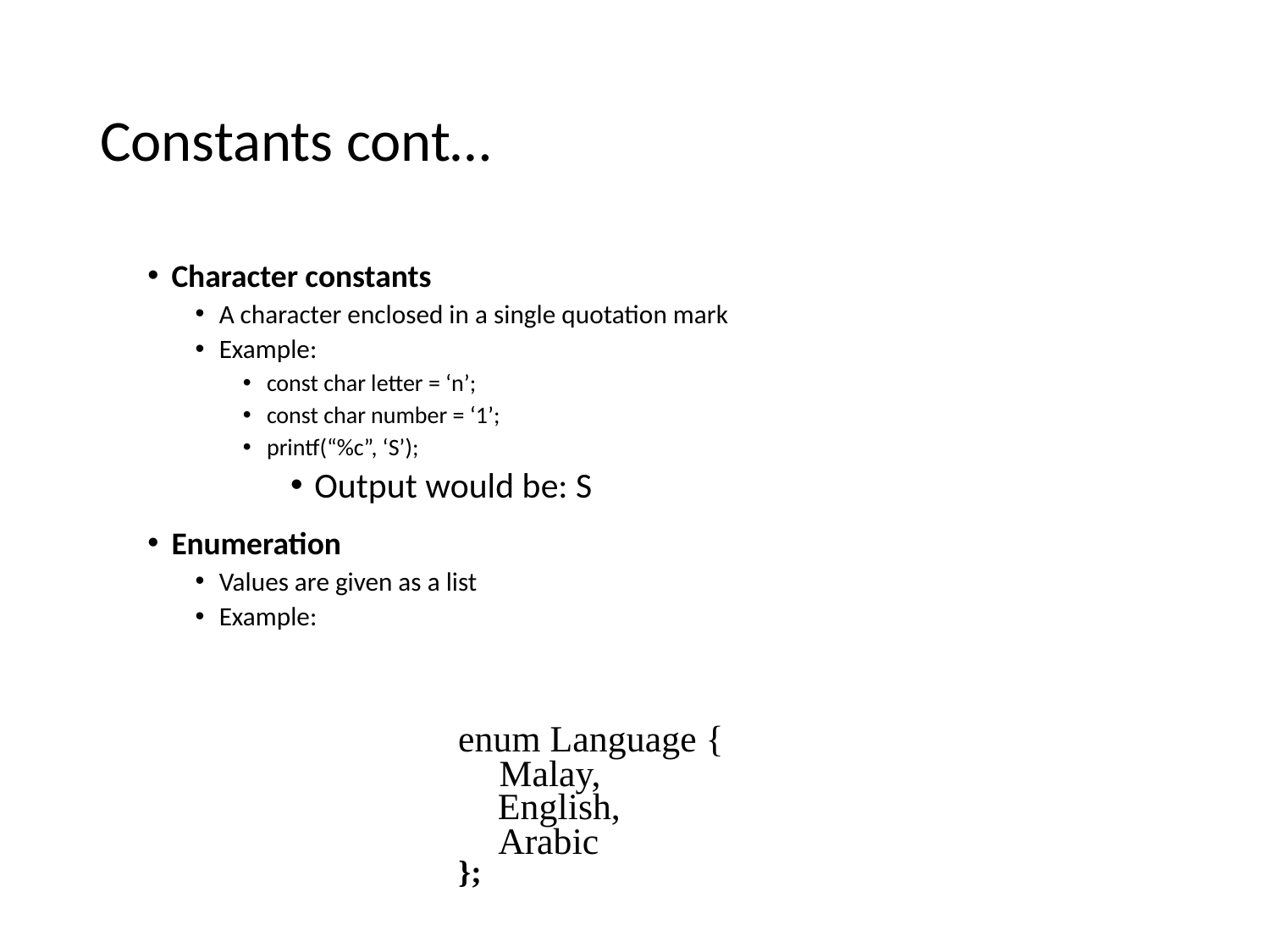

# Constants cont…
Character constants
A character enclosed in a single quotation mark
Example:
const char letter = ‘n’;
const char number = ‘1’;
printf(“%c”, ‘S’);
Output would be: S

Enumeration
Values are given as a list
Example:

enum Language {
Malay,
English,
Arabic
};